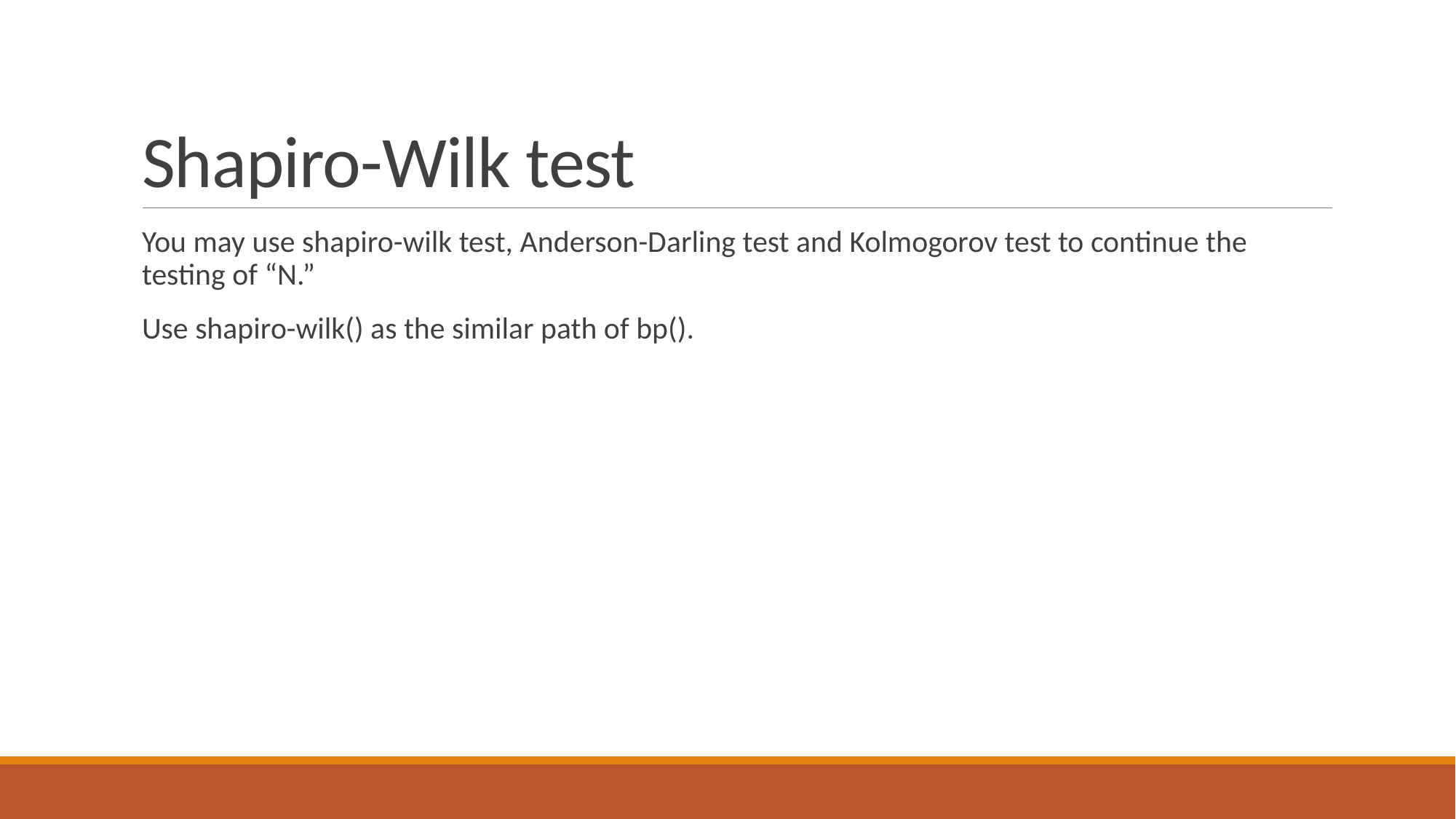

# Shapiro-Wilk test
You may use shapiro-wilk test, Anderson-Darling test and Kolmogorov test to continue the testing of “N.”
Use shapiro-wilk() as the similar path of bp().